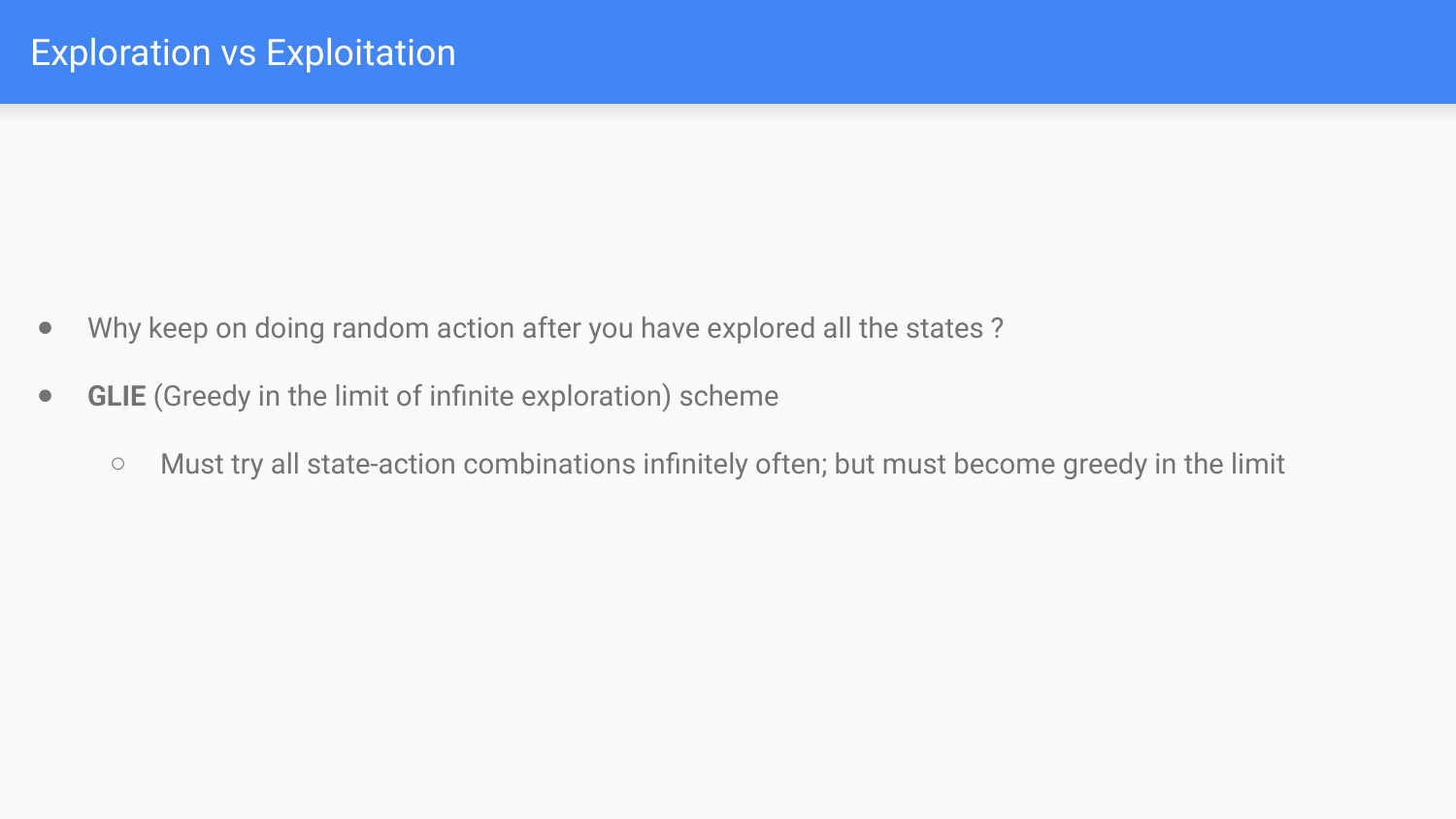

# Exploration vs Exploitation

Why keep on doing random action after you have explored all the states ?
GLIE (Greedy in the limit of infinite exploration) scheme
Must try all state‐action combinations infinitely often; but must become greedy in the limit